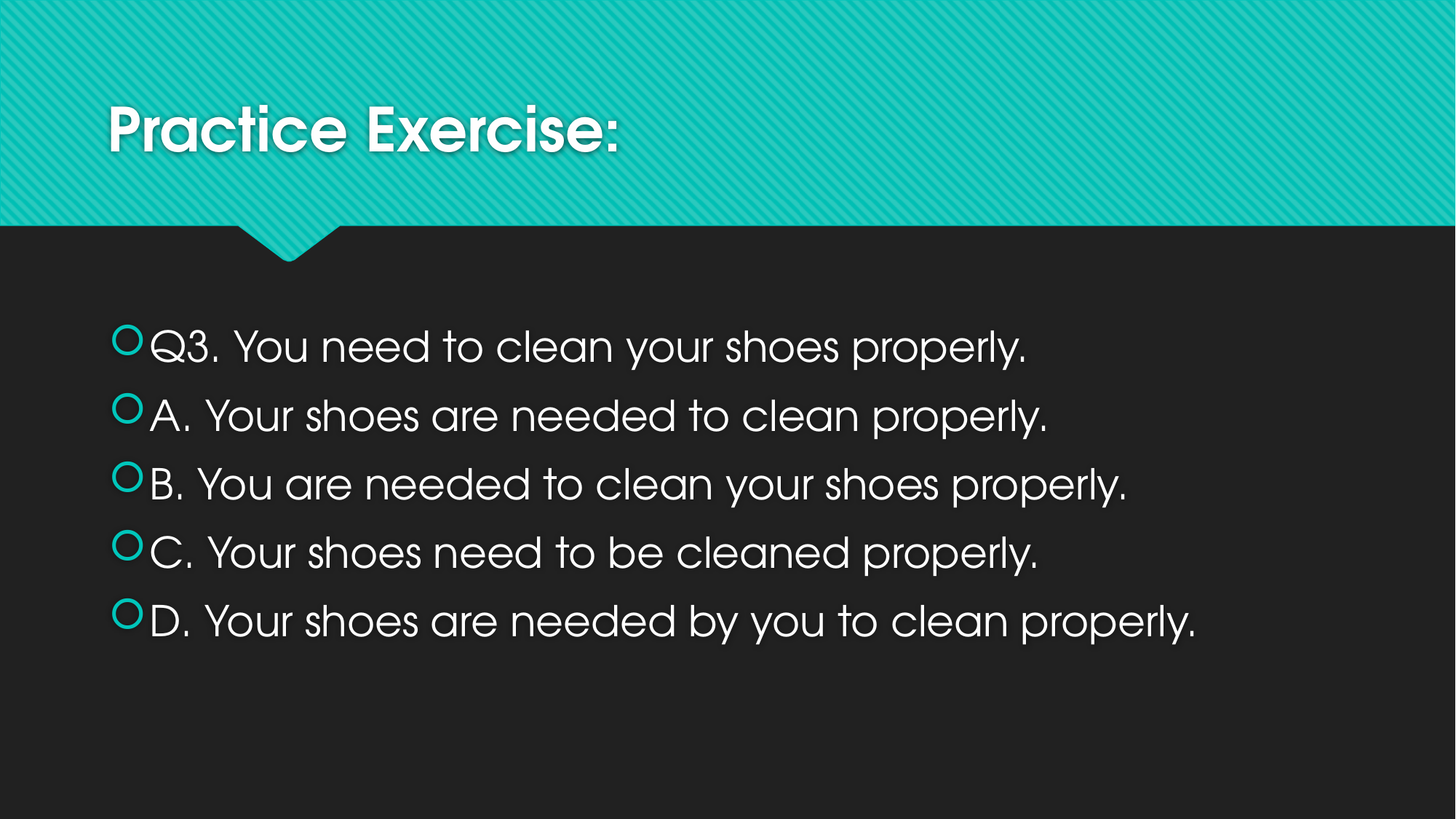

# Practice Exercise:
Q3. You need to clean your shoes properly.
A. Your shoes are needed to clean properly.
B. You are needed to clean your shoes properly.
C. Your shoes need to be cleaned properly.
D. Your shoes are needed by you to clean properly.